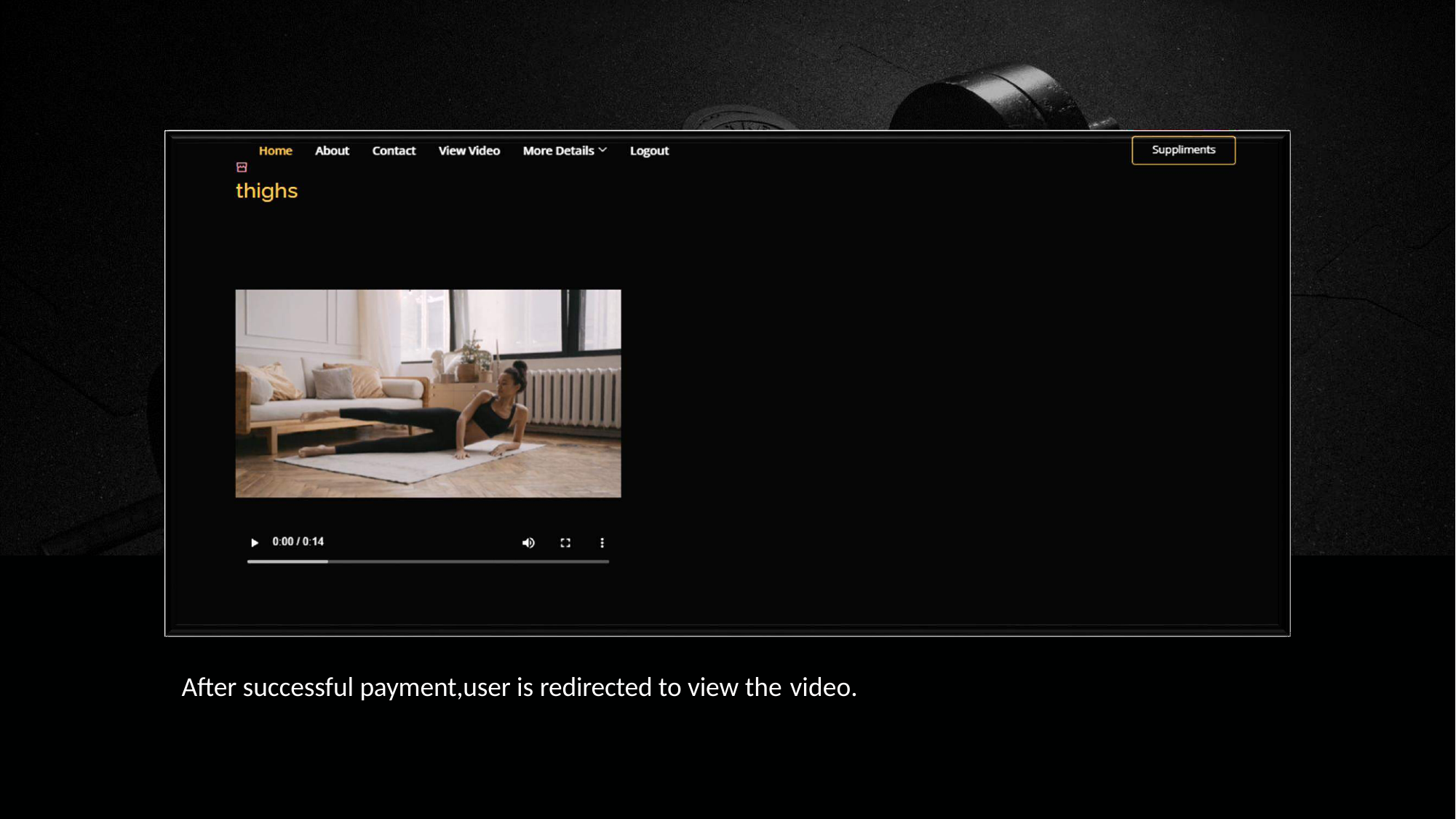

After successful payment,user is redirected to view the video.